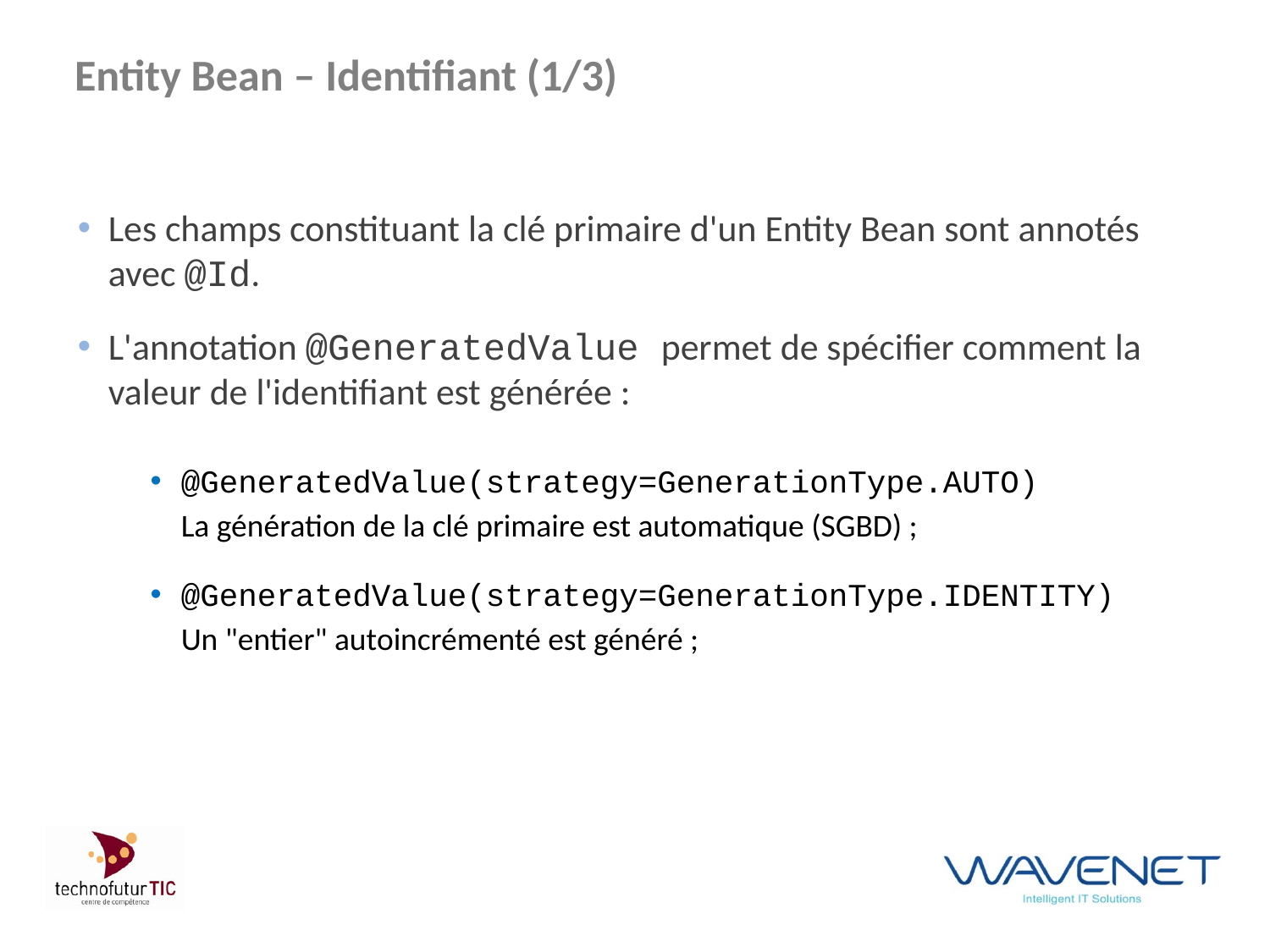

# Entity Bean – Identifiant (1/3)
Les champs constituant la clé primaire d'un Entity Bean sont annotés avec @Id.
L'annotation @GeneratedValue permet de spécifier comment la valeur de l'identifiant est générée :

@GeneratedValue(strategy=GenerationType.AUTO)
	La génération de la clé primaire est automatique (SGBD) ;

@GeneratedValue(strategy=GenerationType.IDENTITY)
	Un "entier" autoincrémenté est généré ;